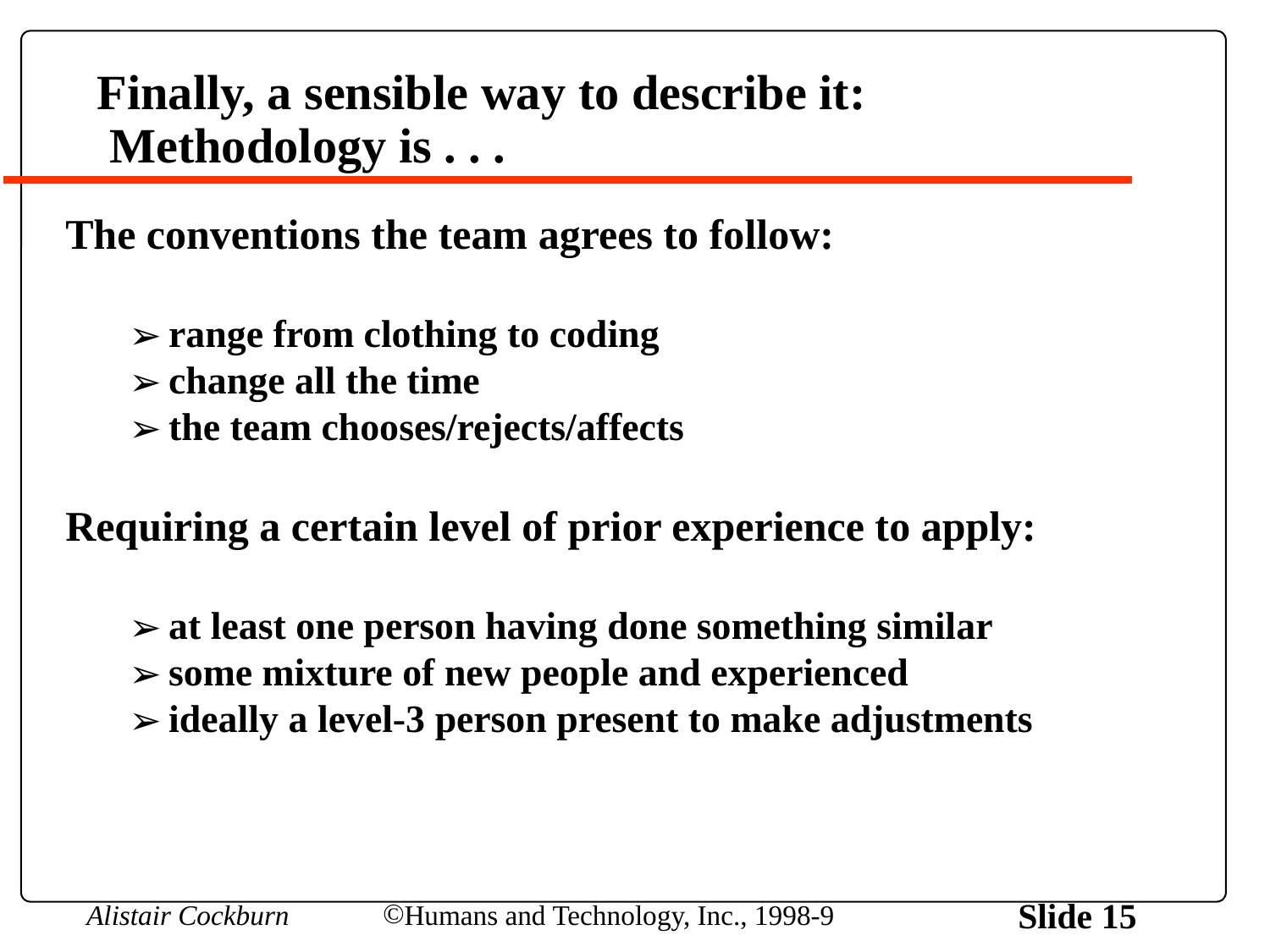

# Finally, a sensible way to describe it: Methodology is . . .
The conventions the team agrees to follow:
range from clothing to coding
change all the time
the team chooses/rejects/affects

Requiring a certain level of prior experience to apply:
at least one person having done something similar
some mixture of new people and experienced
ideally a level-3 person present to make adjustments